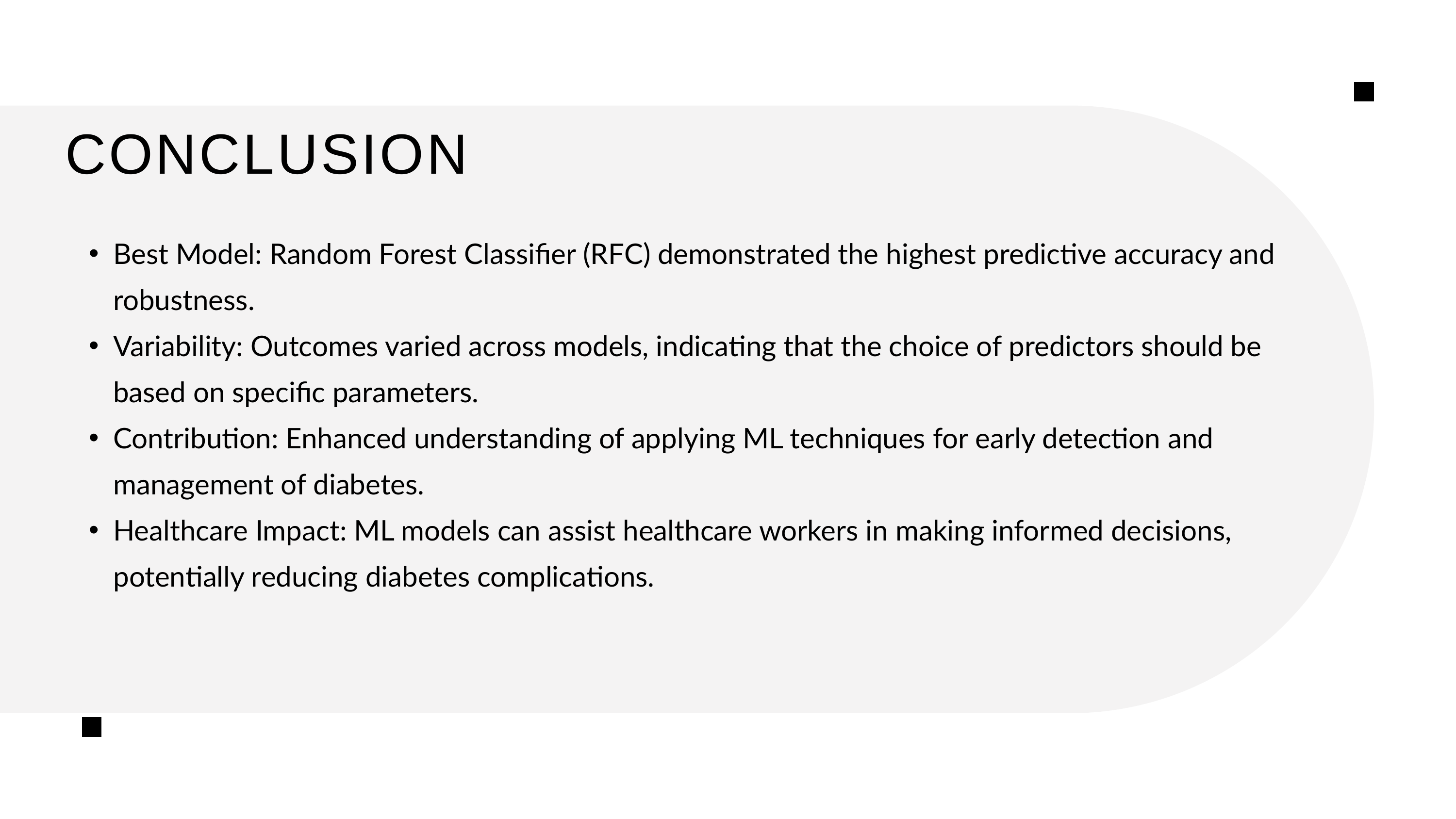

CONCLUSION
Best Model: Random Forest Classifier (RFC) demonstrated the highest predictive accuracy and robustness.
Variability: Outcomes varied across models, indicating that the choice of predictors should be based on specific parameters.
Contribution: Enhanced understanding of applying ML techniques for early detection and management of diabetes.
Healthcare Impact: ML models can assist healthcare workers in making informed decisions, potentially reducing diabetes complications.